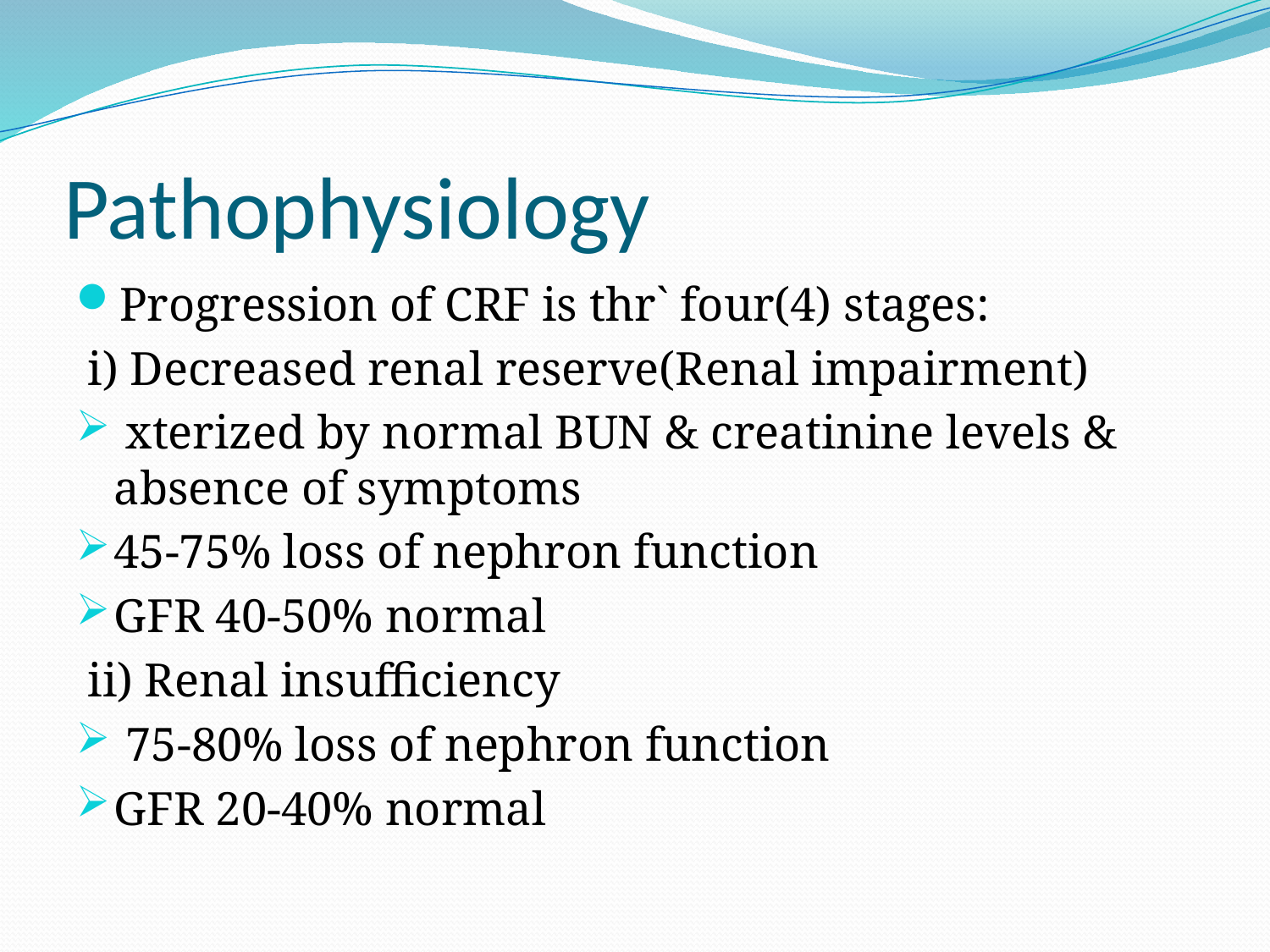

# Pathophysiology
Progression of CRF is thr` four(4) stages:
 i) Decreased renal reserve(Renal impairment)
 xterized by normal BUN & creatinine levels & absence of symptoms
45-75% loss of nephron function
GFR 40-50% normal
 ii) Renal insufficiency
 75-80% loss of nephron function
GFR 20-40% normal